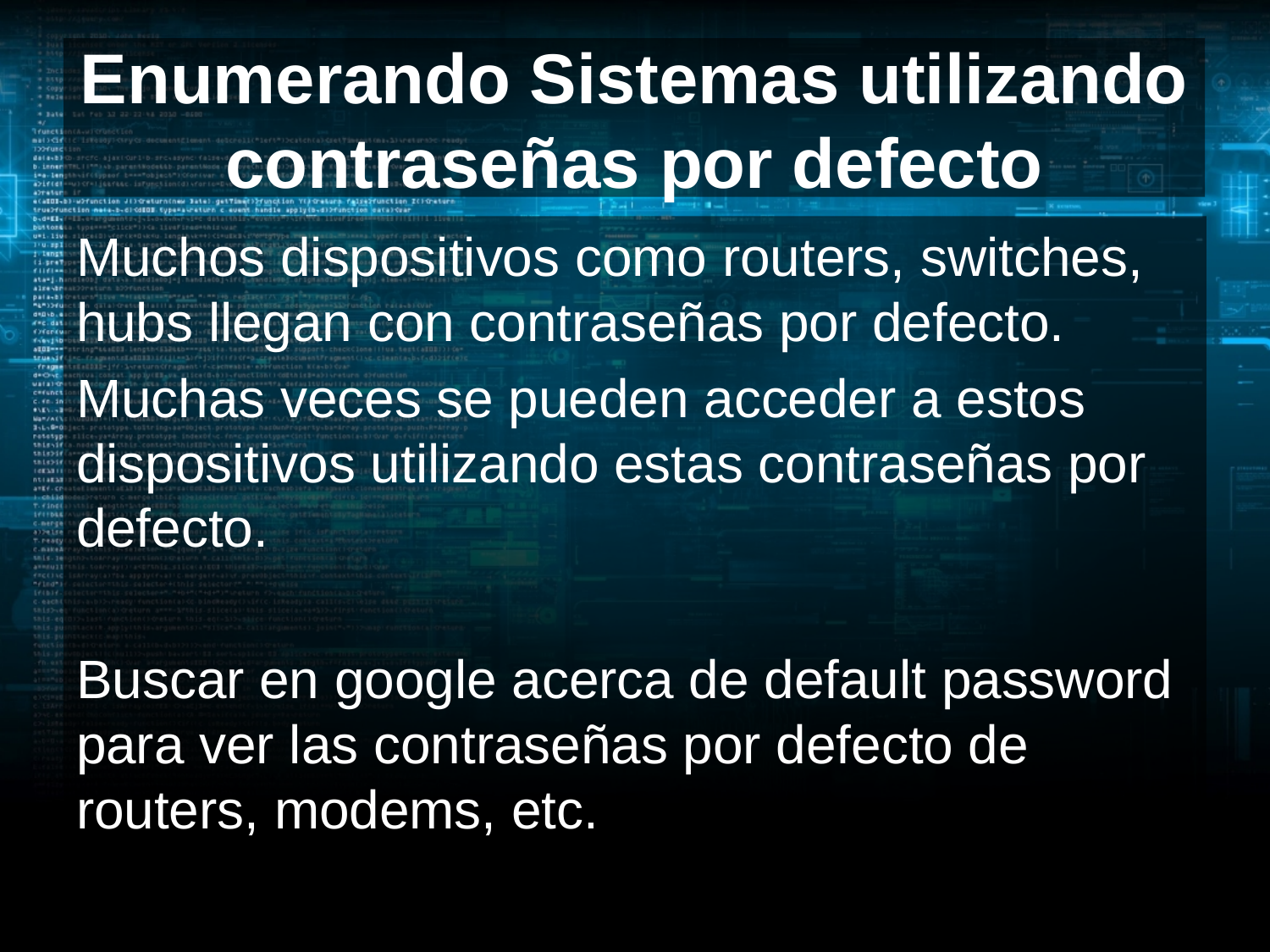

# Enumerando Sistemas utilizando contraseñas por defecto
Muchos dispositivos como routers, switches, hubs llegan con contraseñas por defecto.
Muchas veces se pueden acceder a estos dispositivos utilizando estas contraseñas por defecto.

Buscar en google acerca de default password para ver las contraseñas por defecto de routers, modems, etc.